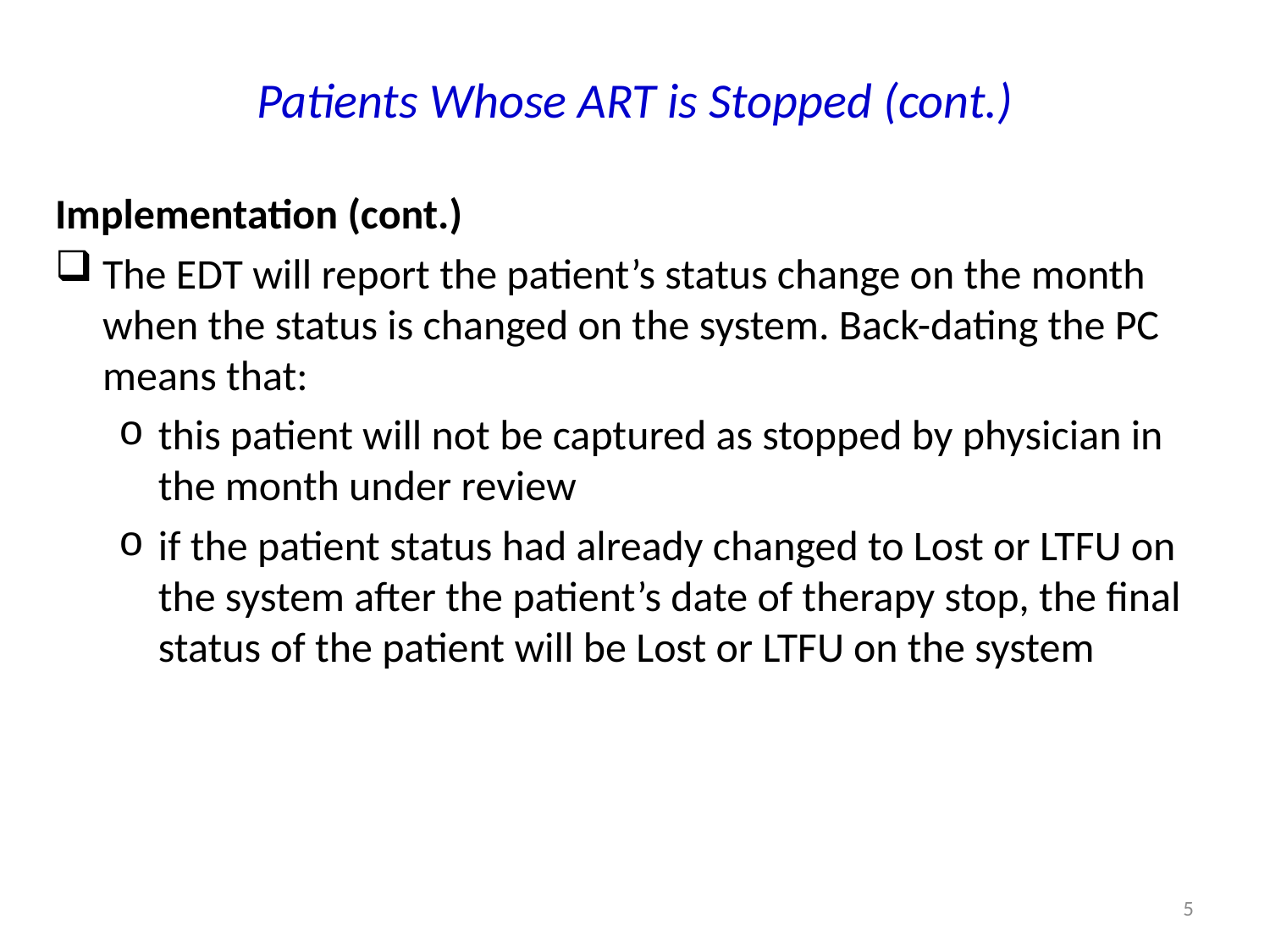

# Patients Whose ART is Stopped (cont.)
Implementation (cont.)
The EDT will report the patient’s status change on the month when the status is changed on the system. Back-dating the PC means that:
this patient will not be captured as stopped by physician in the month under review
if the patient status had already changed to Lost or LTFU on the system after the patient’s date of therapy stop, the final status of the patient will be Lost or LTFU on the system
5